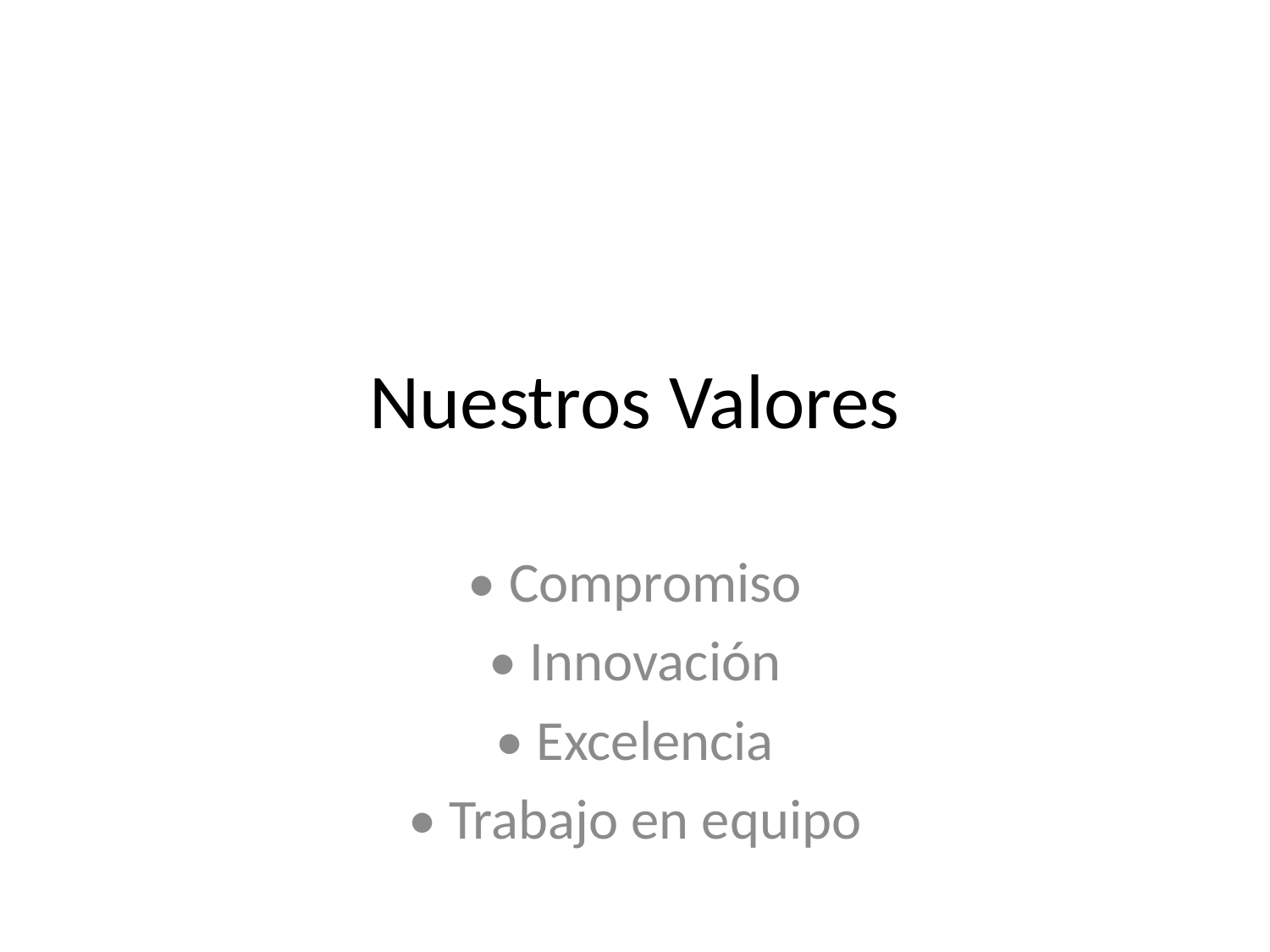

# Nuestros Valores
• Compromiso
• Innovación
• Excelencia
• Trabajo en equipo